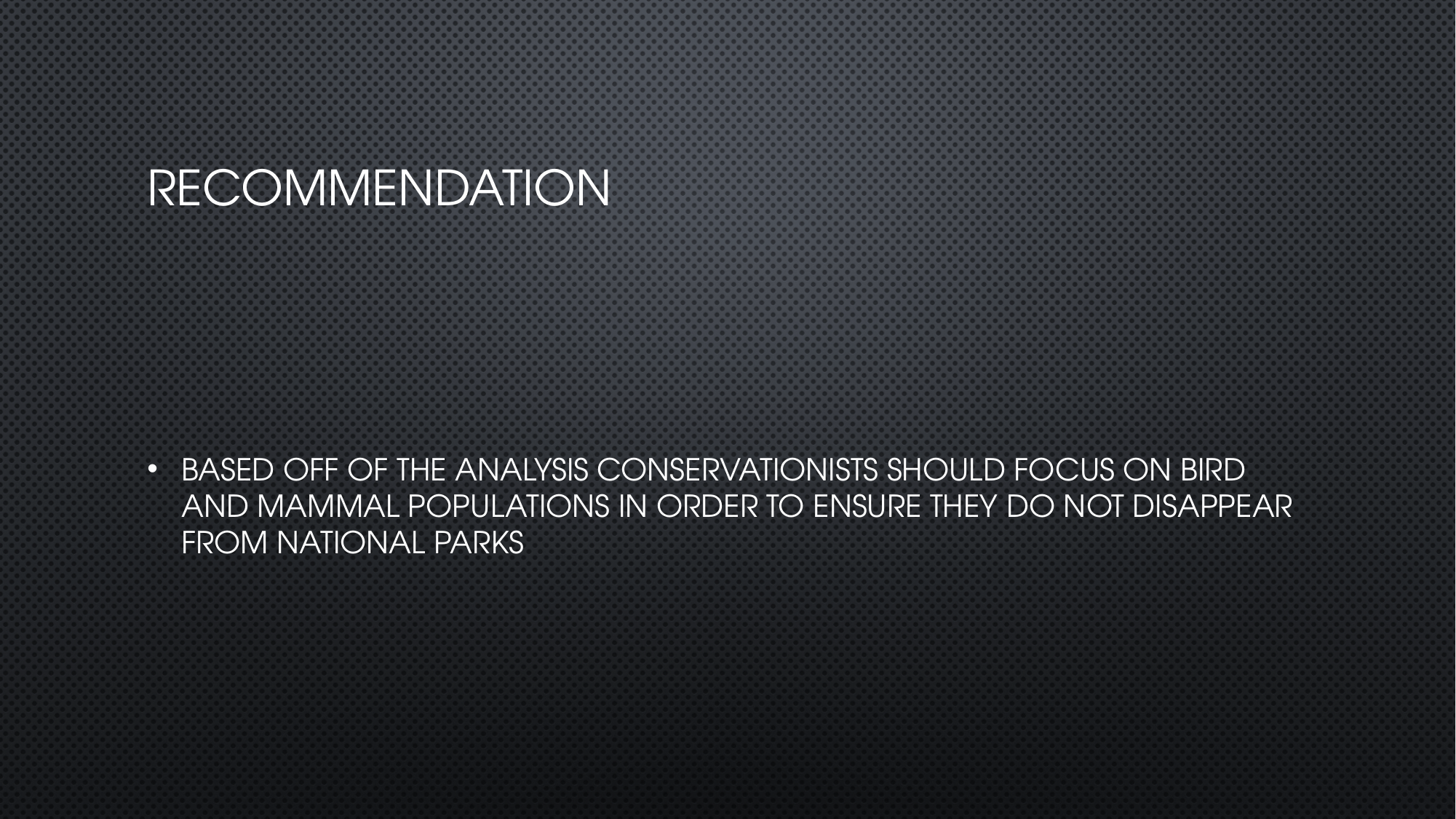

# Recommendation
Based off of the analysis Conservationists should focus on Bird and Mammal Populations in order to ensure they do not disappear from national parks